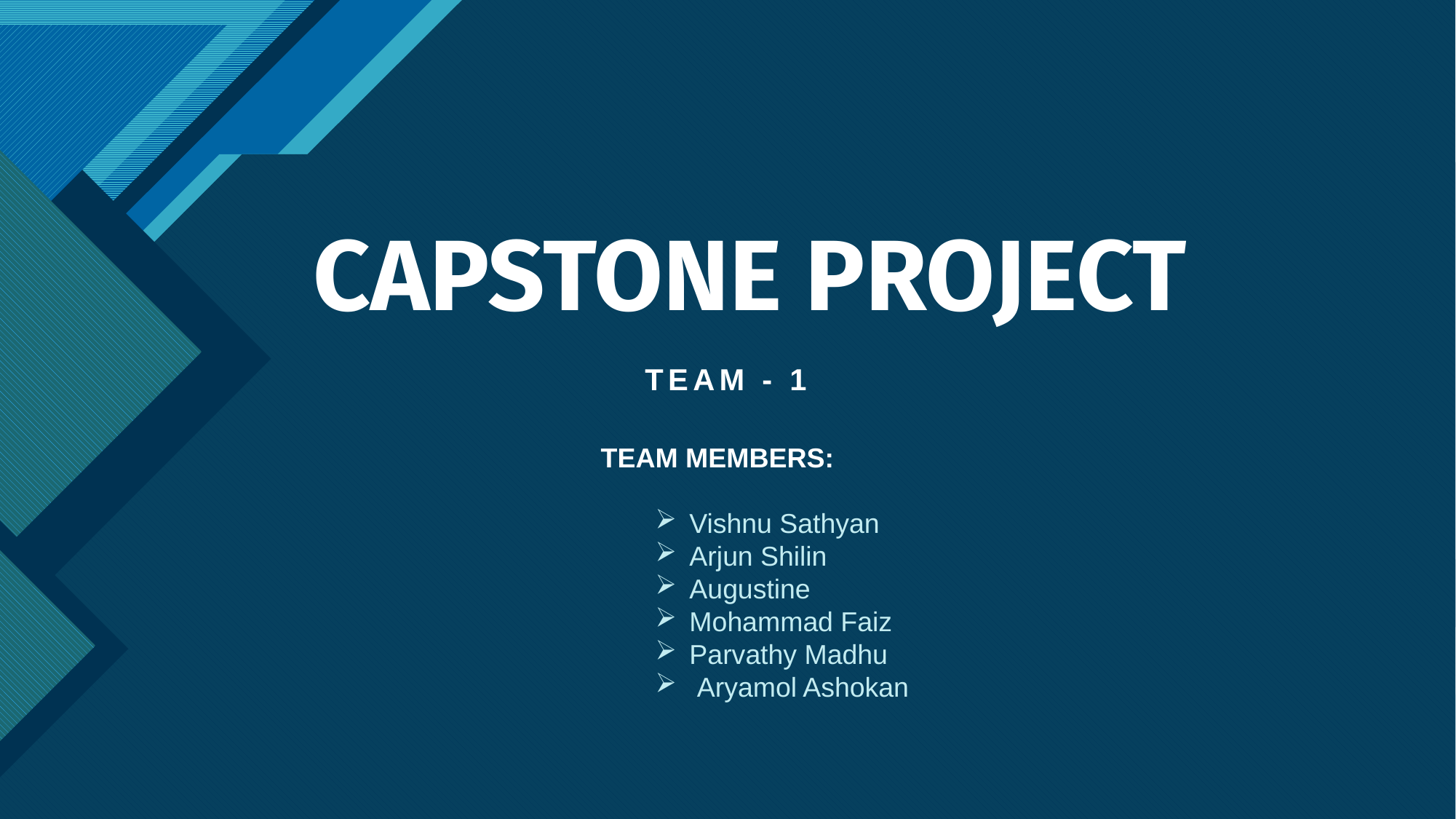

# CAPSTONE PROJECT
TEAM - 1
TEAM MEMBERS:

Vishnu Sathyan
Arjun Shilin
Augustine
Mohammad Faiz
Parvathy Madhu
 Aryamol Ashokan